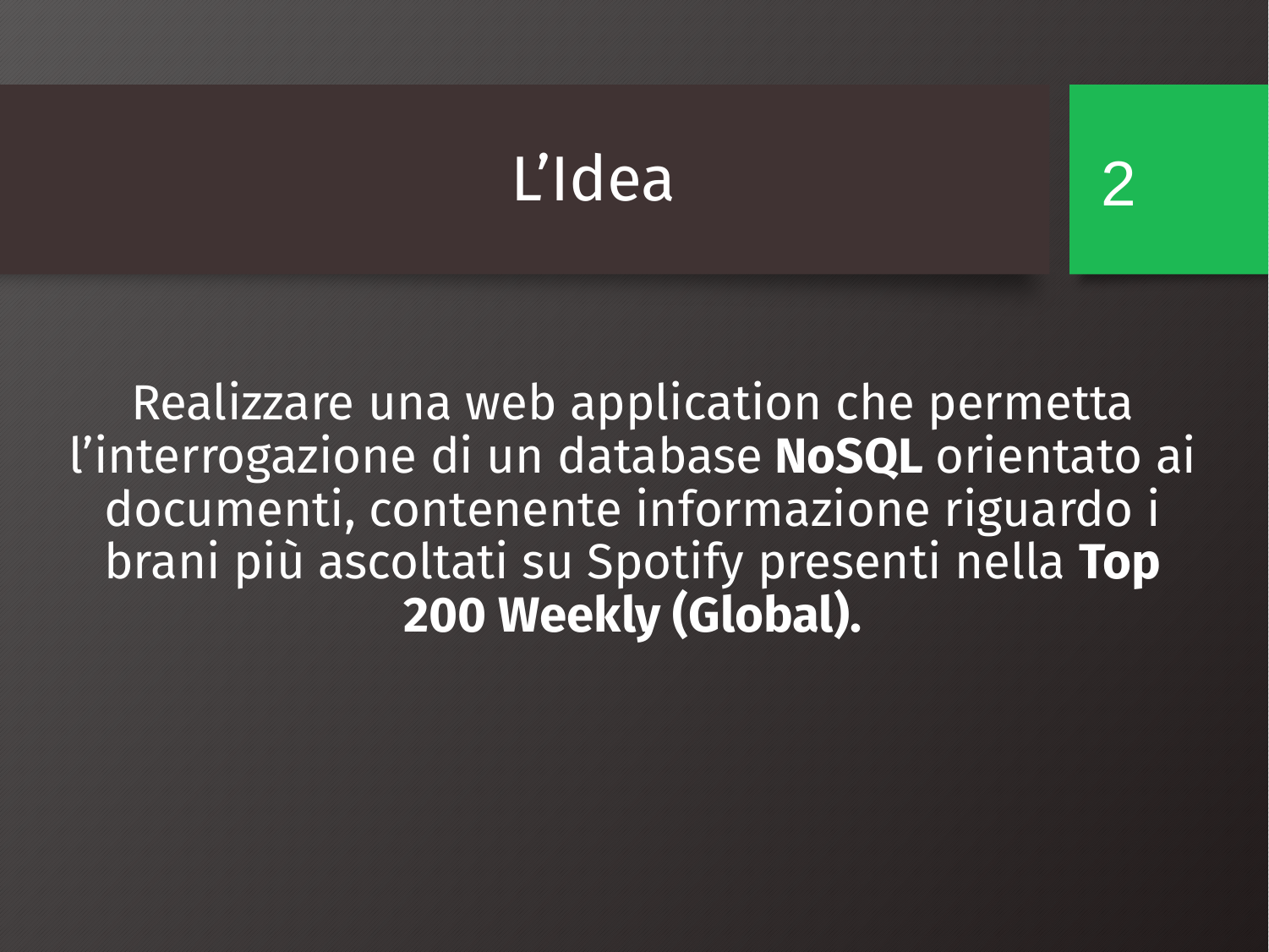

# L’Idea
2

Realizzare una web application che permetta l’interrogazione di un database NoSQL orientato ai documenti, contenente informazione riguardo i brani più ascoltati su Spotify presenti nella Top 200 Weekly (Global).